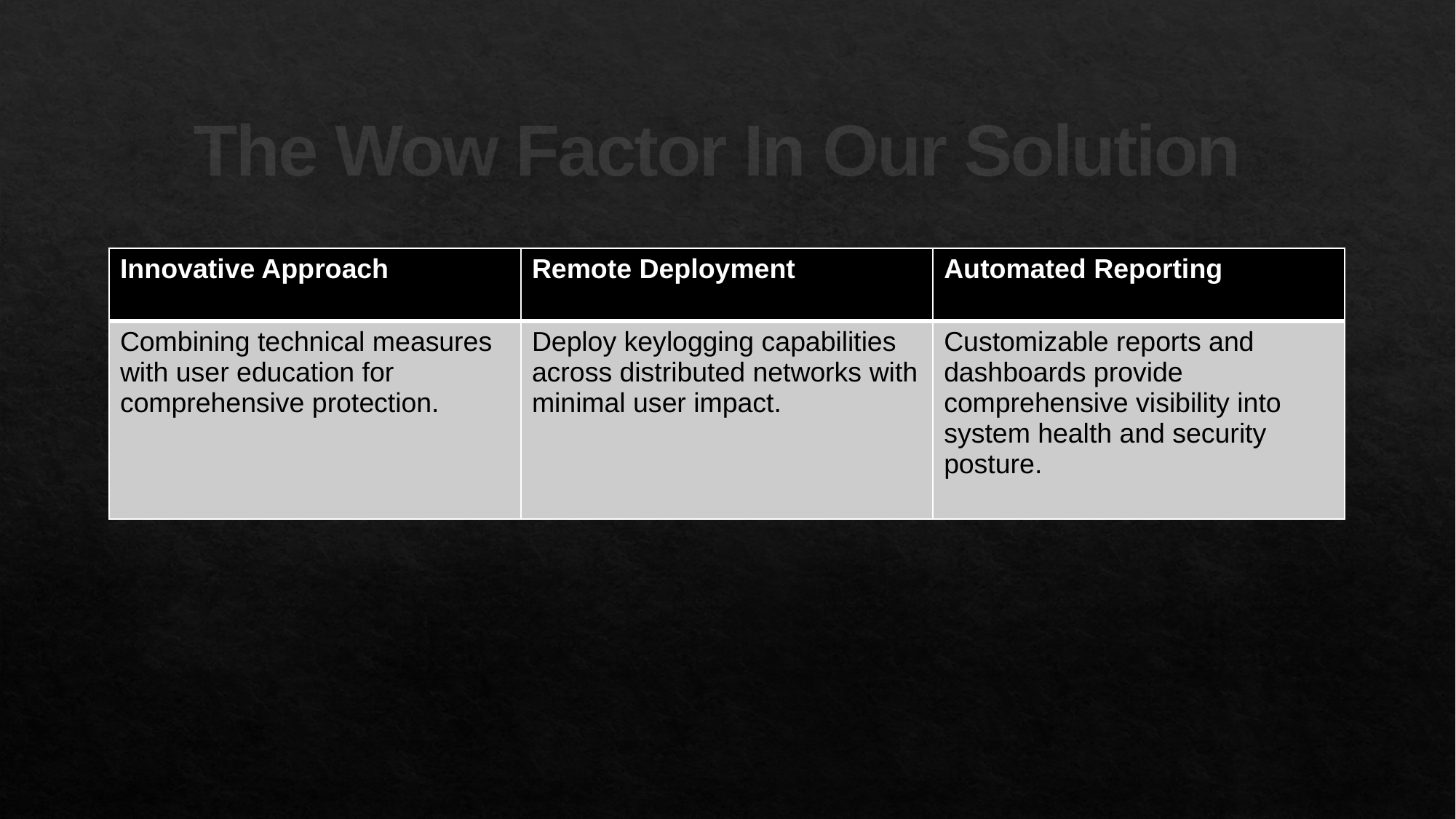

# The Wow Factor In Our Solution
| Innovative Approach | Remote Deployment | Automated Reporting |
| --- | --- | --- |
| Combining technical measures with user education for comprehensive protection. | Deploy keylogging capabilities across distributed networks with minimal user impact. | Customizable reports and dashboards provide comprehensive visibility into system health and security posture. |